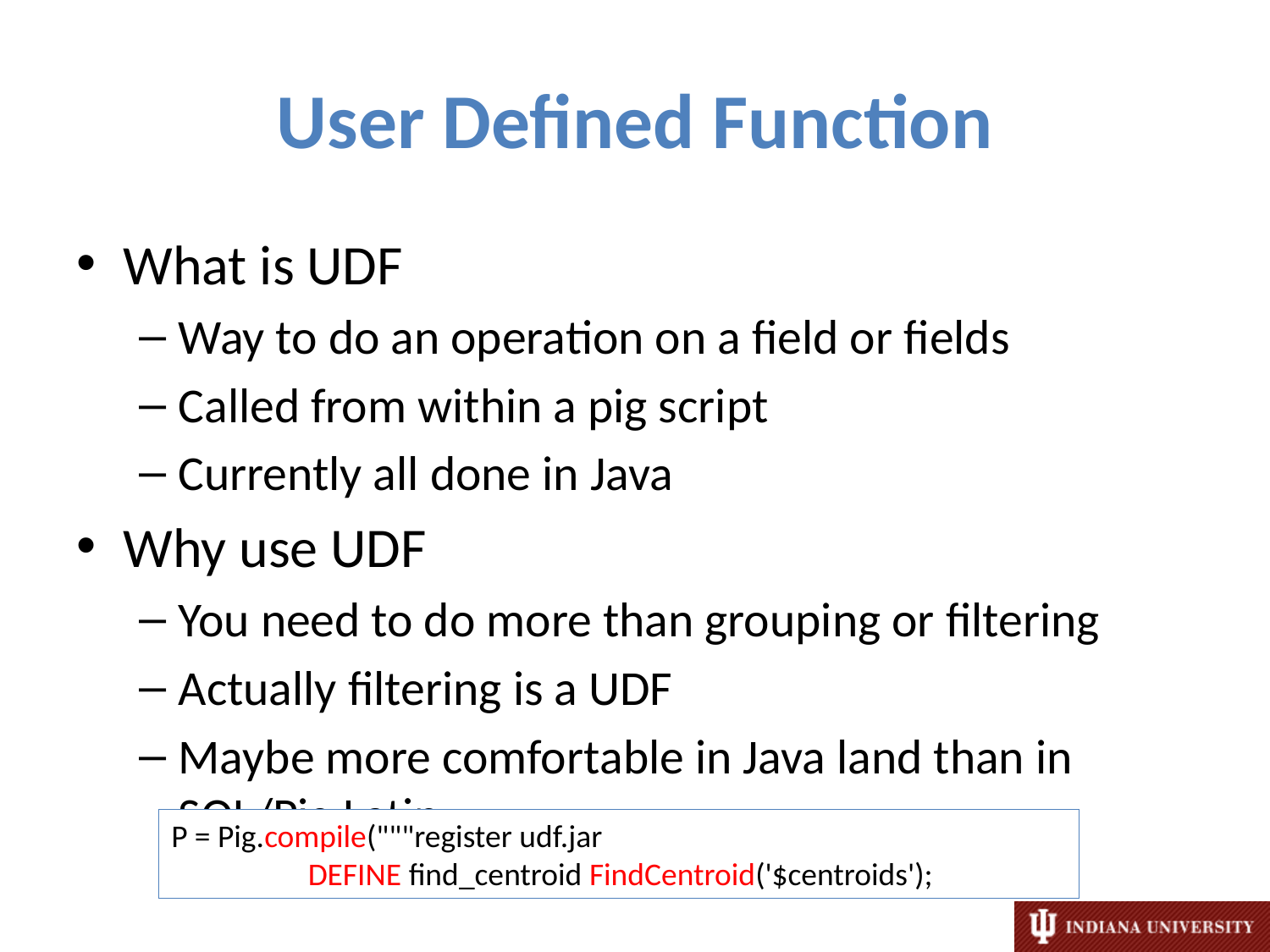

# User Defined Function
What is UDF
Way to do an operation on a field or fields
Called from within a pig script
Currently all done in Java
Why use UDF
You need to do more than grouping or filtering
Actually filtering is a UDF
Maybe more comfortable in Java land than in SQL/Pig Latin
P = Pig.compile("""register udf.jar
                   DEFINE find_centroid FindCentroid('$centroids');